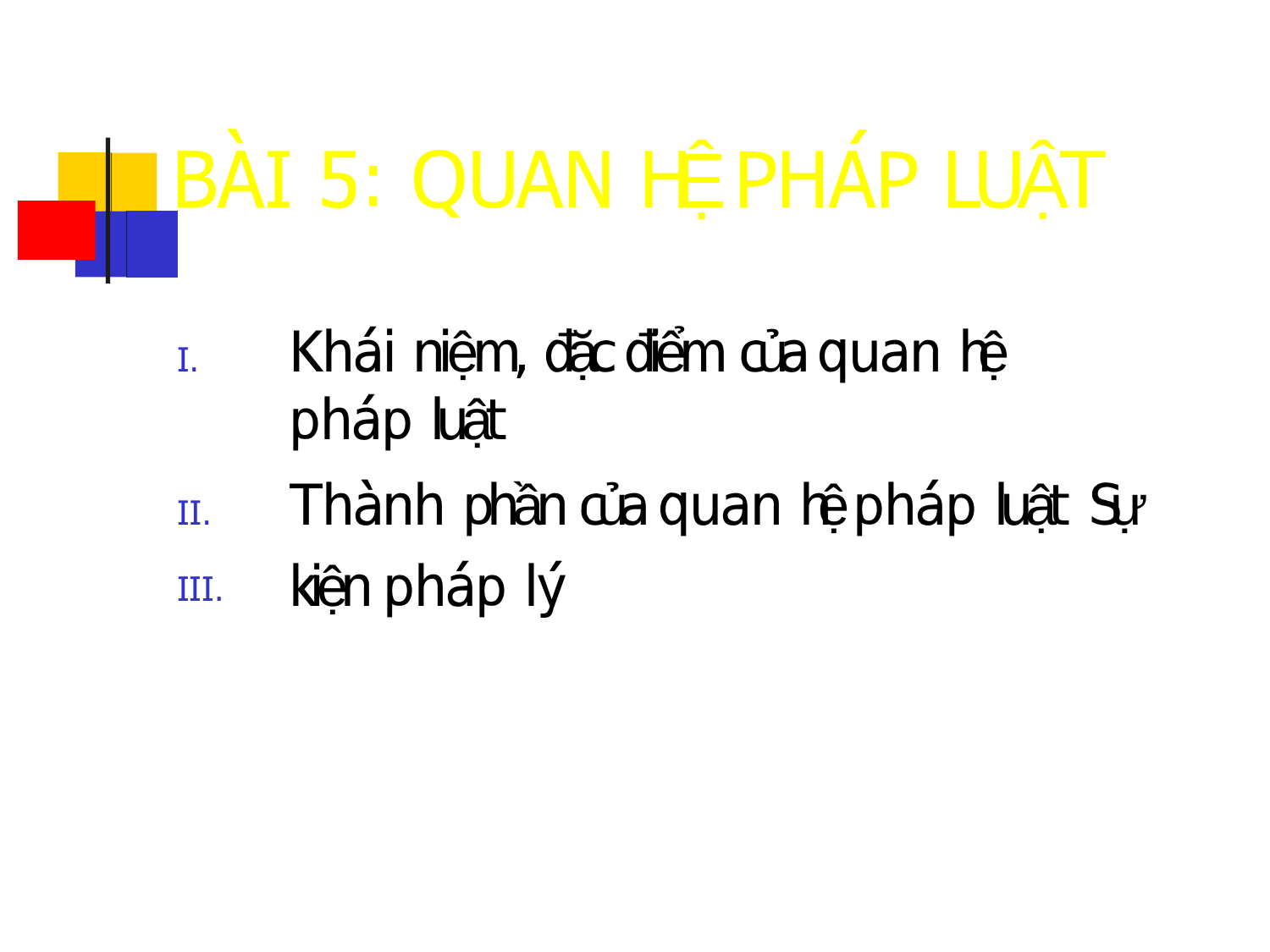

# BÀI 5: QUAN HỆ PHÁP LUẬT
Khái niệm, đặc điểm của quan hệ  pháp luật
Thành phần của quan hệ pháp luật  Sự kiện pháp lý
III.